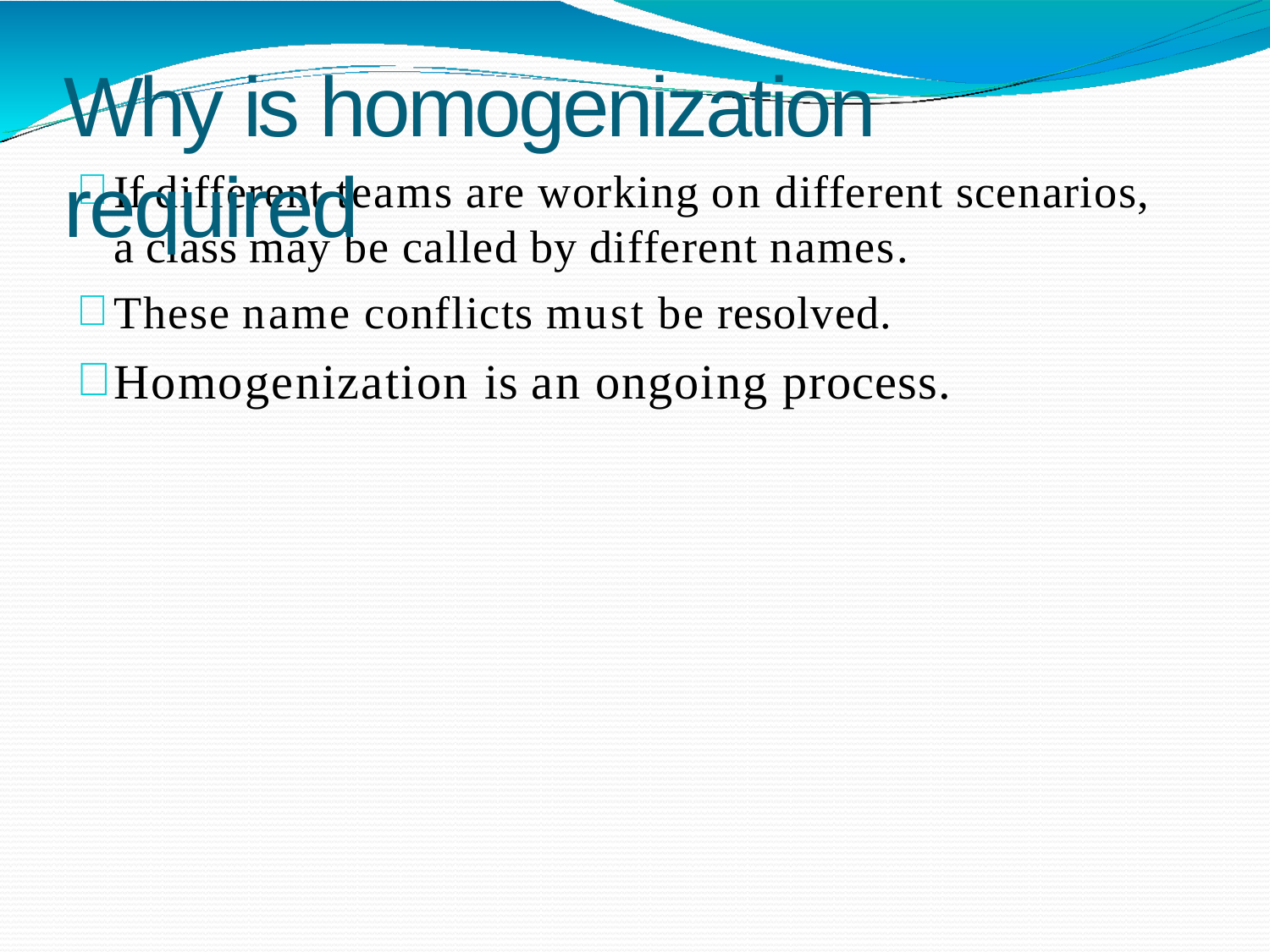

# Why is homogenization required
If different teams are working on different scenarios, a  class may be called by different names.
These name conflicts must be resolved.
Homogenization is an ongoing process.